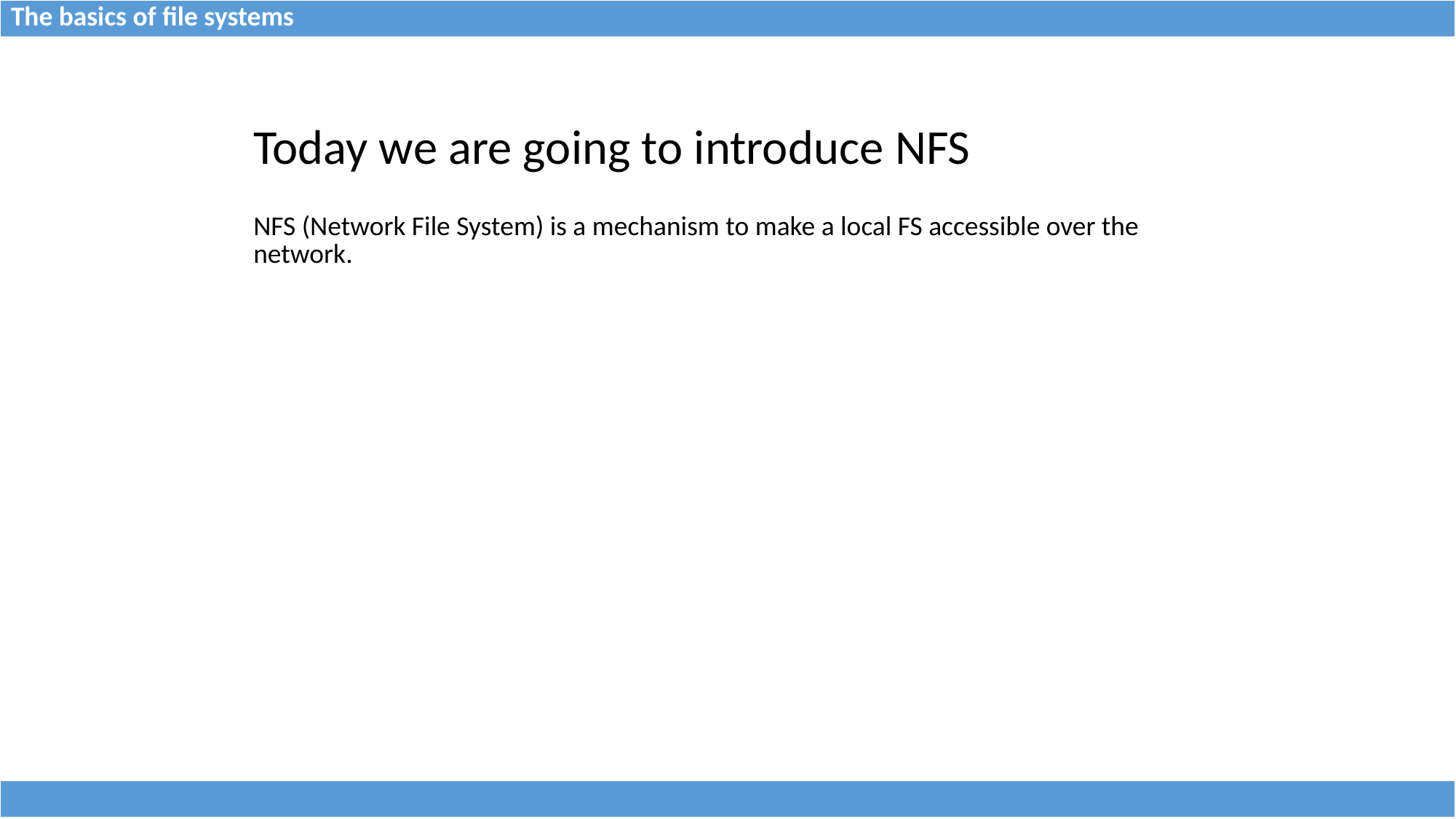

| The basics of file systems |
| --- |
| Today we are going to introduce NFS |
| --- |
| NFS (Network File System) is a mechanism to make a local FS accessible over the network. |
|  |
| --- |